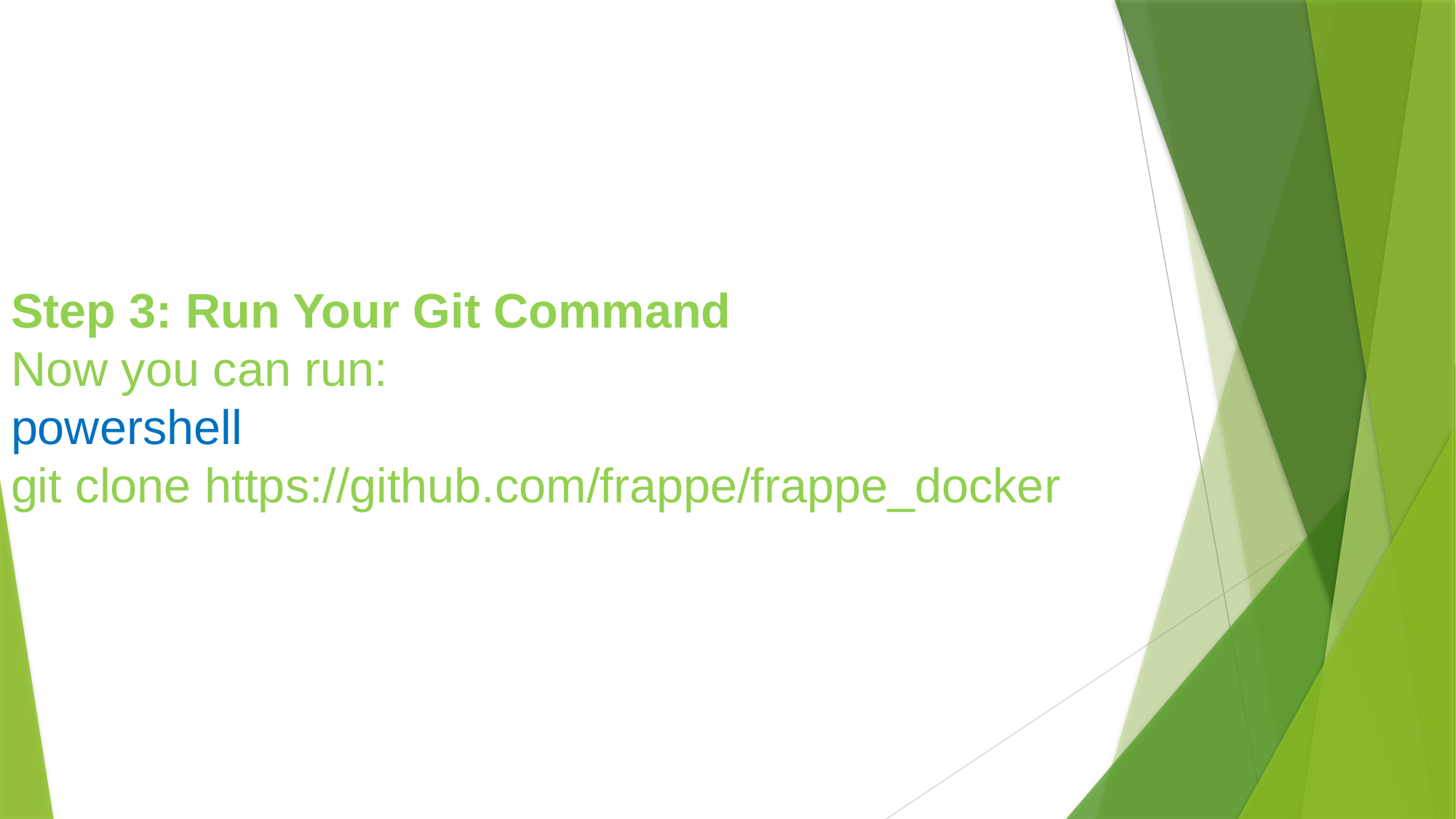

# Step 3: Run Your Git Command
Now you can run:
powershell
git clone https://github.com/frappe/frappe_docker